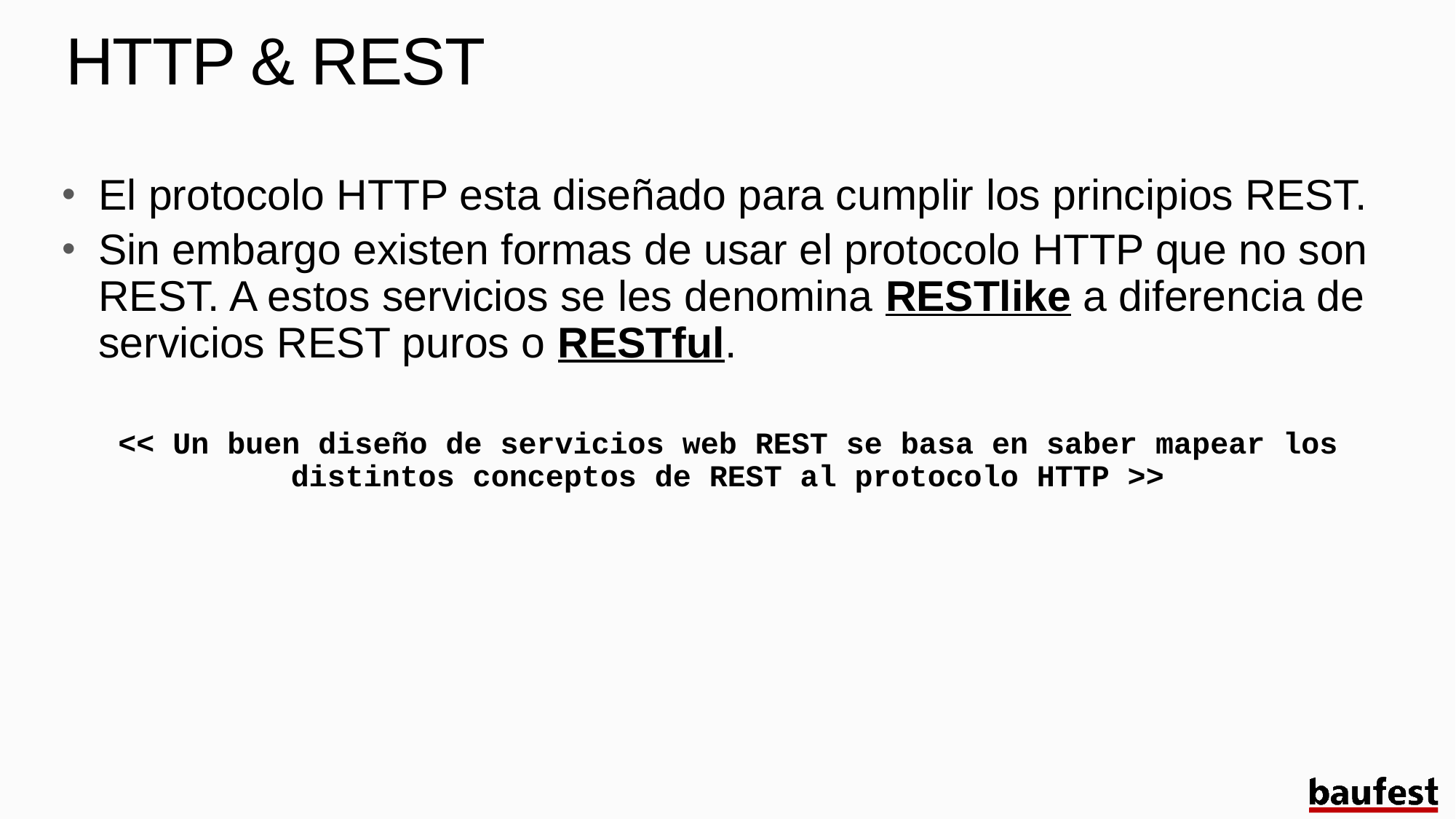

# HTTP & REST
El protocolo HTTP esta diseñado para cumplir los principios REST.
Sin embargo existen formas de usar el protocolo HTTP que no son REST. A estos servicios se les denomina RESTlike a diferencia de servicios REST puros o RESTful.

<< Un buen diseño de servicios web REST se basa en saber mapear los distintos conceptos de REST al protocolo HTTP >>